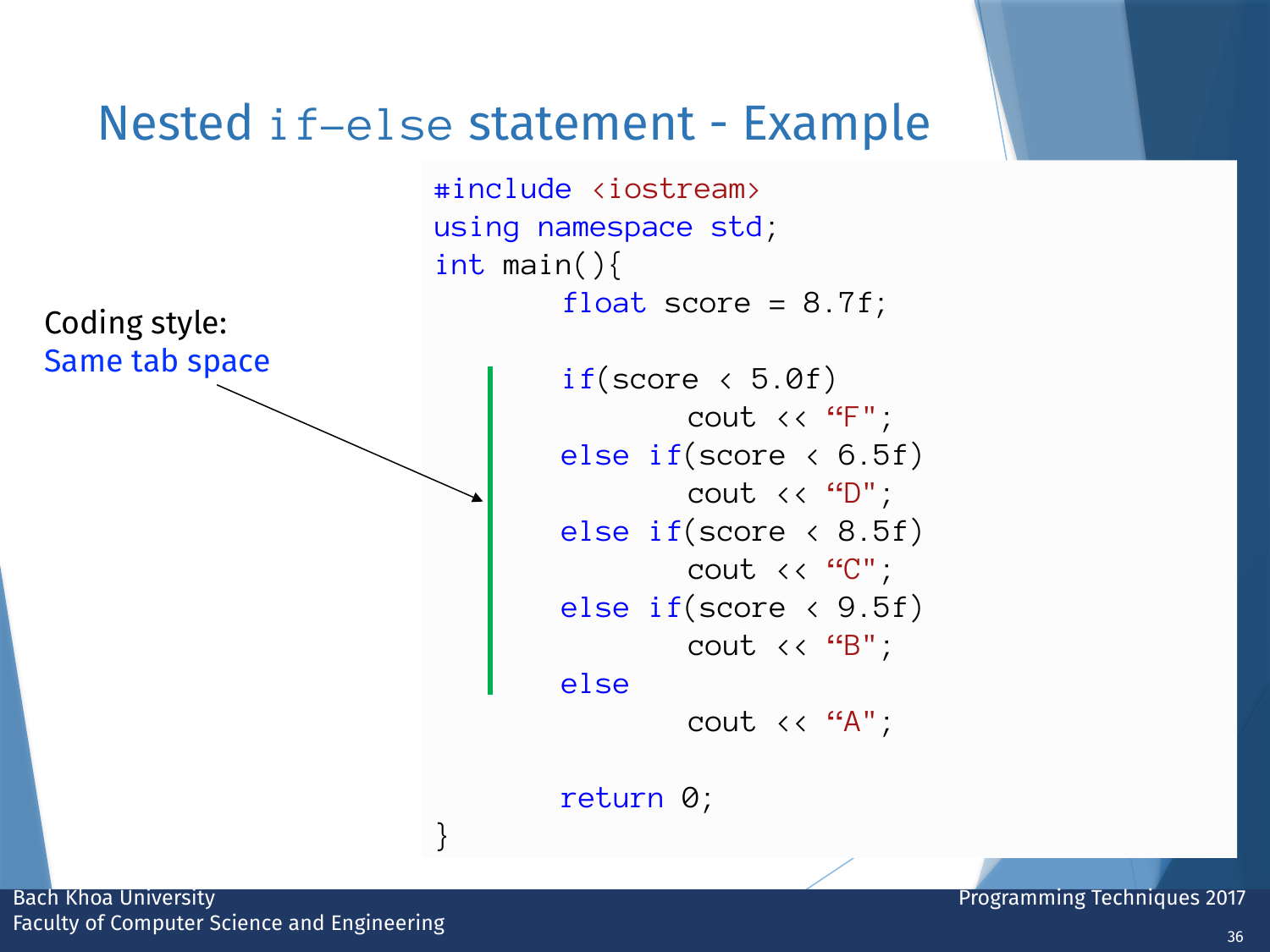

# Nested if-else statement - Example
#include <iostream>
using namespace std;
int main(){
	float score = 8.7f;

	if(score < 5.0f)
		cout << “F";
	else if(score < 6.5f)
		cout << “D";
	else if(score < 8.5f)
		cout << “C";
	else if(score < 9.5f)
		cout << “B";
	else
		cout << “A";

	return 0;
}
Coding style:
Same tab space
36